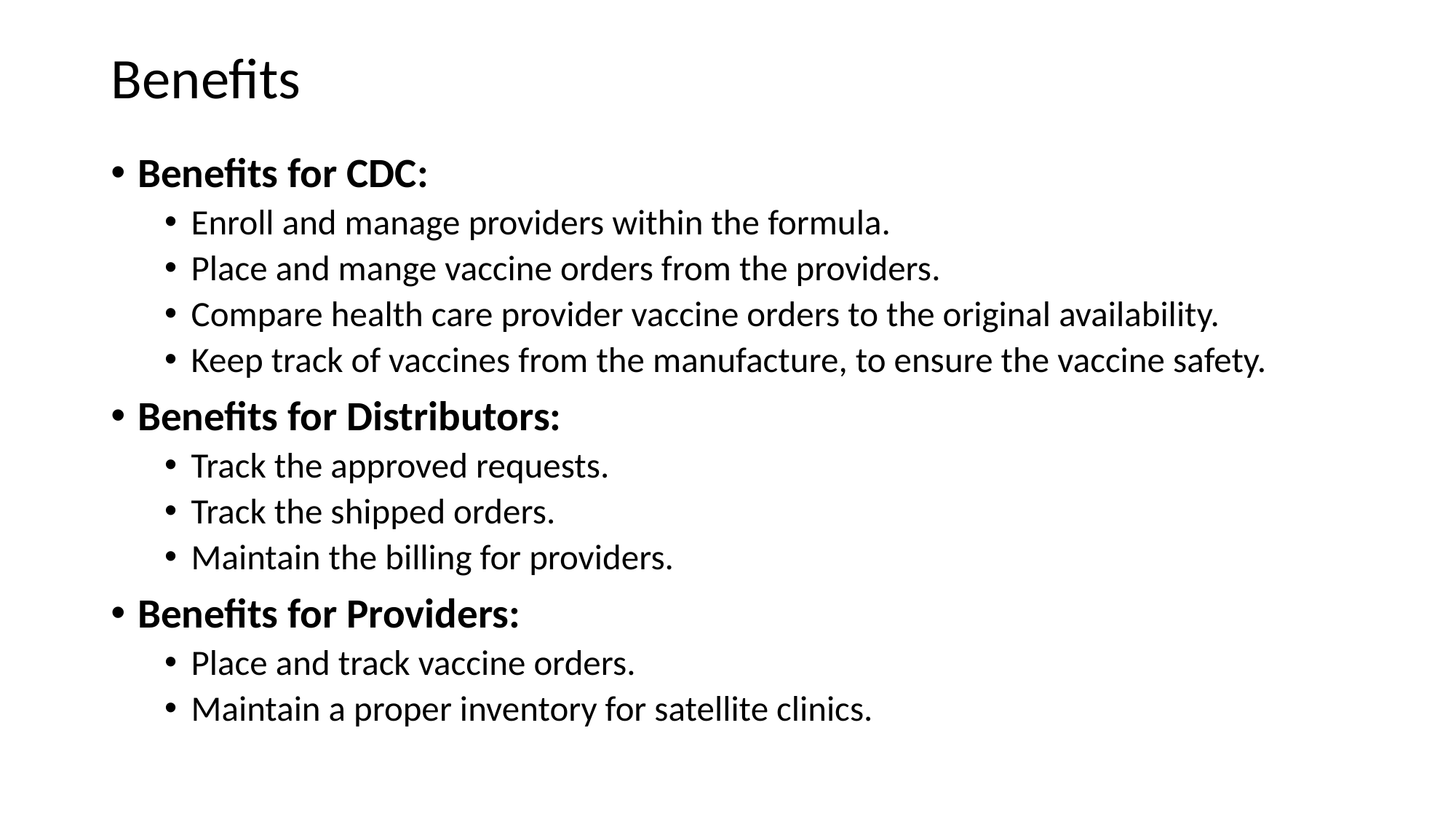

# Benefits
Benefits for CDC:
Enroll and manage providers within the formula.
Place and mange vaccine orders from the providers.
Compare health care provider vaccine orders to the original availability.
Keep track of vaccines from the manufacture, to ensure the vaccine safety.
Benefits for Distributors:
Track the approved requests.
Track the shipped orders.
Maintain the billing for providers.
Benefits for Providers:
Place and track vaccine orders.
Maintain a proper inventory for satellite clinics.